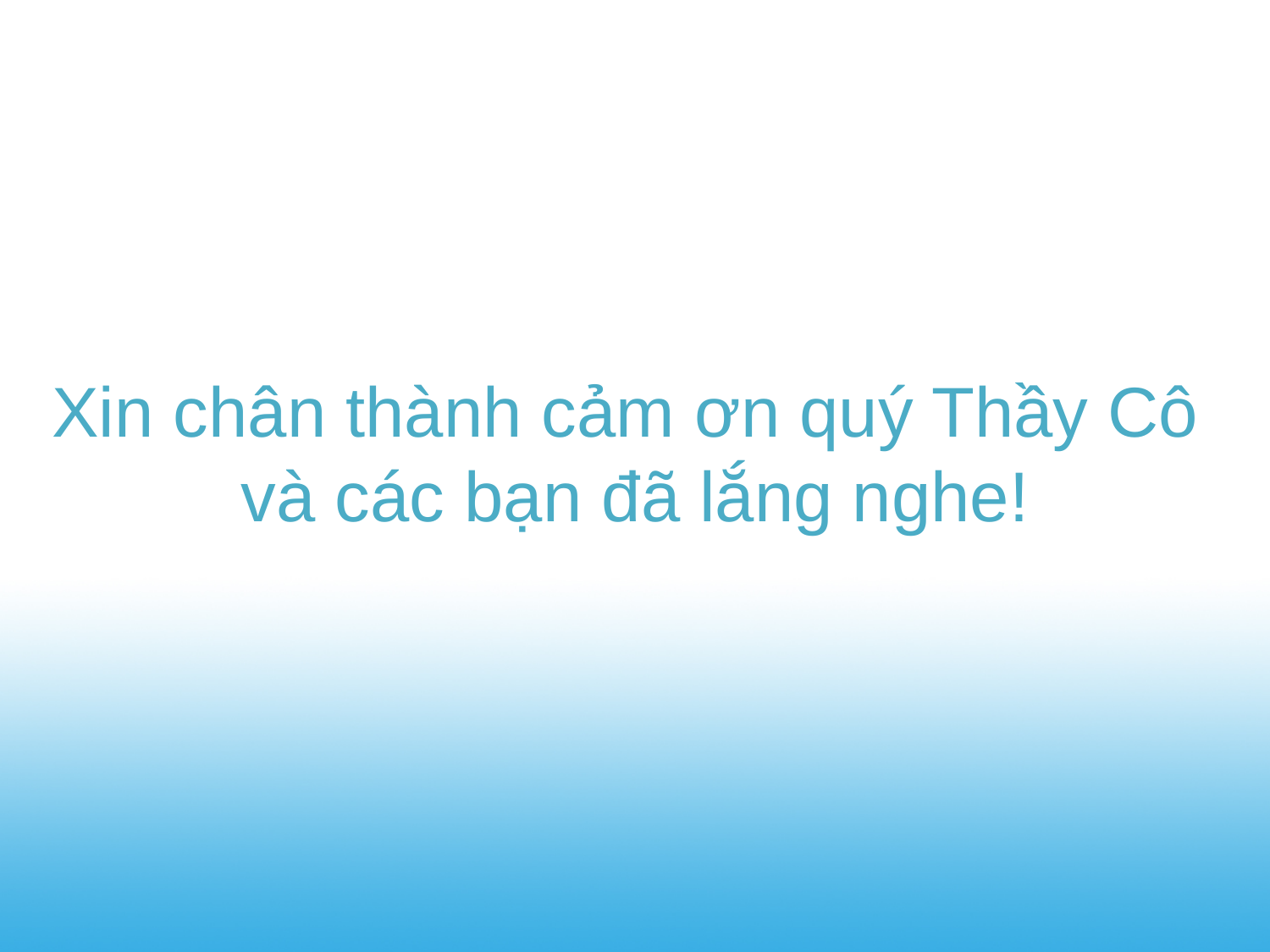

# Xin chân thành cảm ơn quý Thầy Cô và các bạn đã lắng nghe!